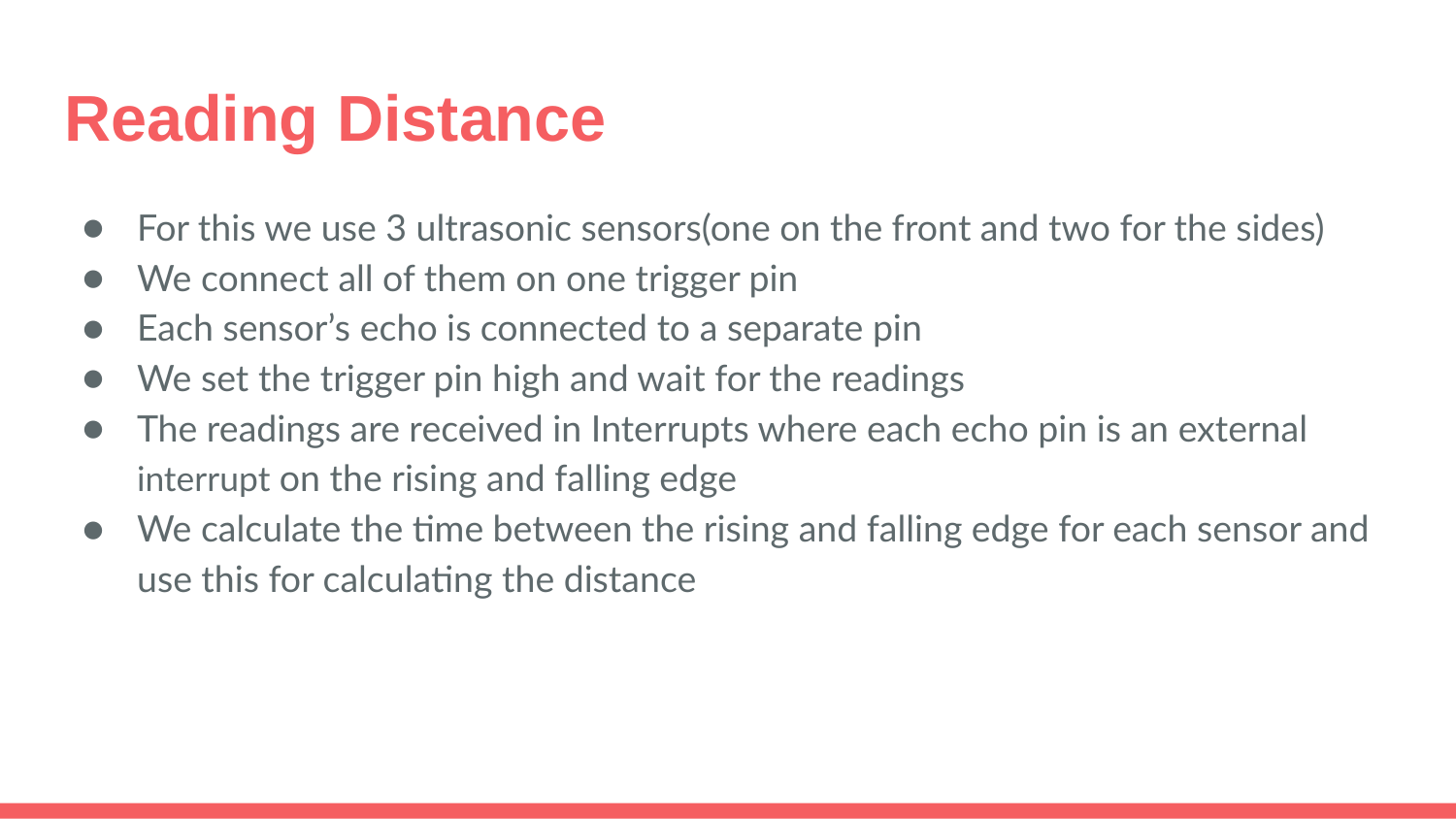

# Reading Distance
For this we use 3 ultrasonic sensors(one on the front and two for the sides)
We connect all of them on one trigger pin
Each sensor’s echo is connected to a separate pin
We set the trigger pin high and wait for the readings
The readings are received in Interrupts where each echo pin is an external interrupt on the rising and falling edge
We calculate the time between the rising and falling edge for each sensor and use this for calculating the distance